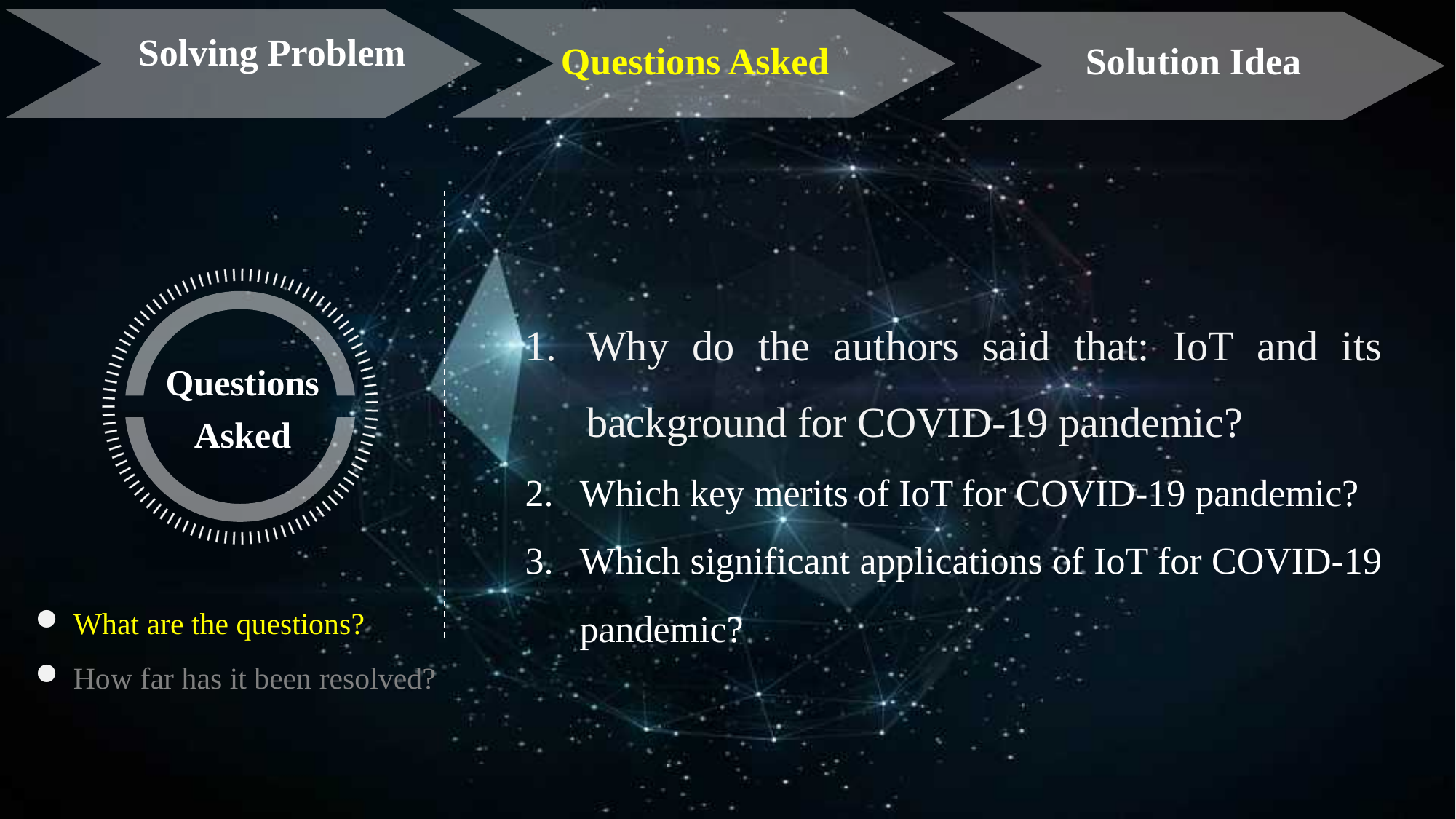

Questions Asked

Solving Problem

Solution Idea

Why do the authors said that: IoT and its background for COVID-19 pandemic?
Which key merits of IoT for COVID-19 pandemic?
Which significant applications of IoT for COVID-19 pandemic?

Questions Asked
 What are the questions?
 How far has it been resolved?